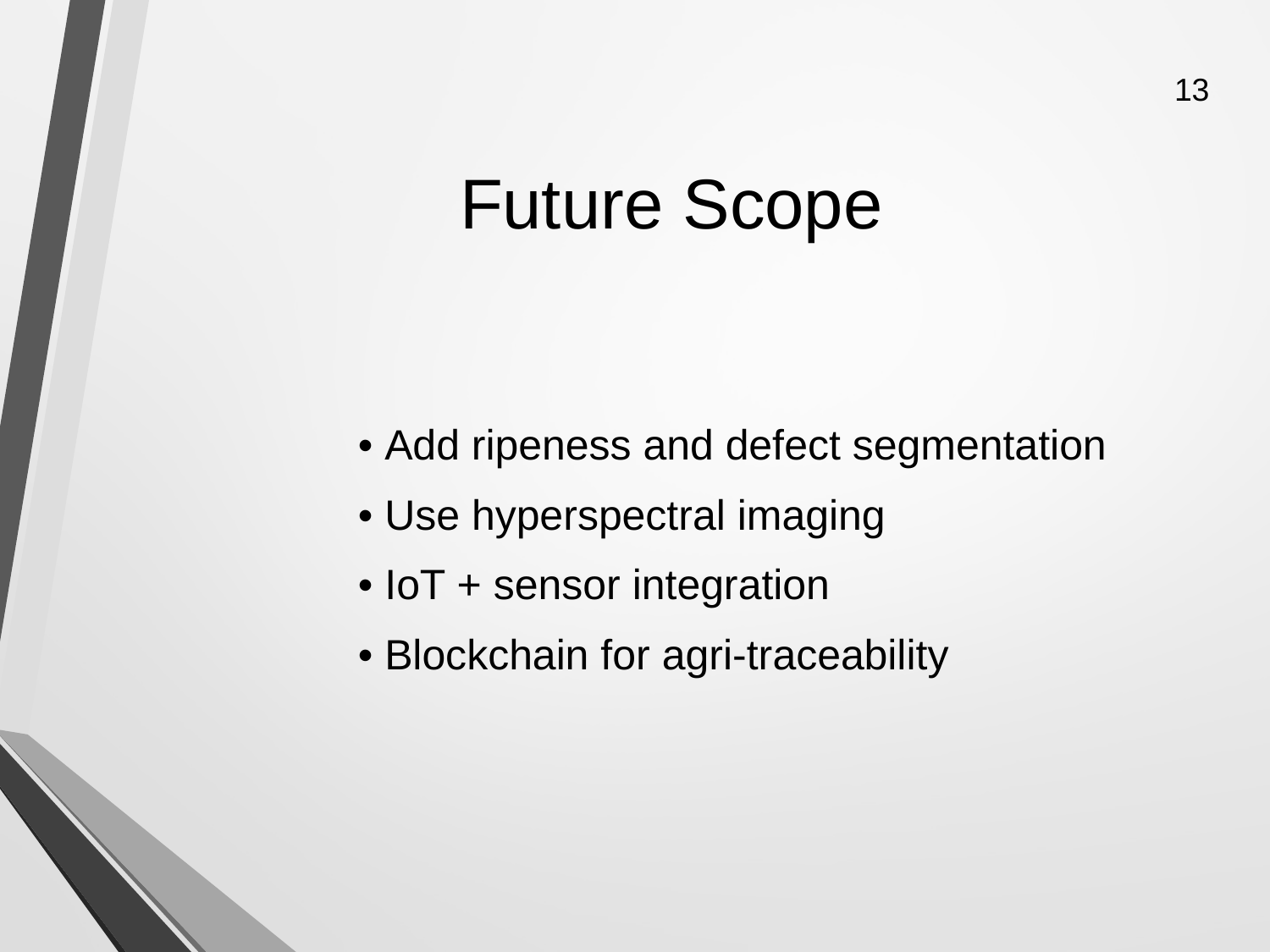

# Future Scope
13
• Add ripeness and defect segmentation
• Use hyperspectral imaging
• IoT + sensor integration
• Blockchain for agri-traceability